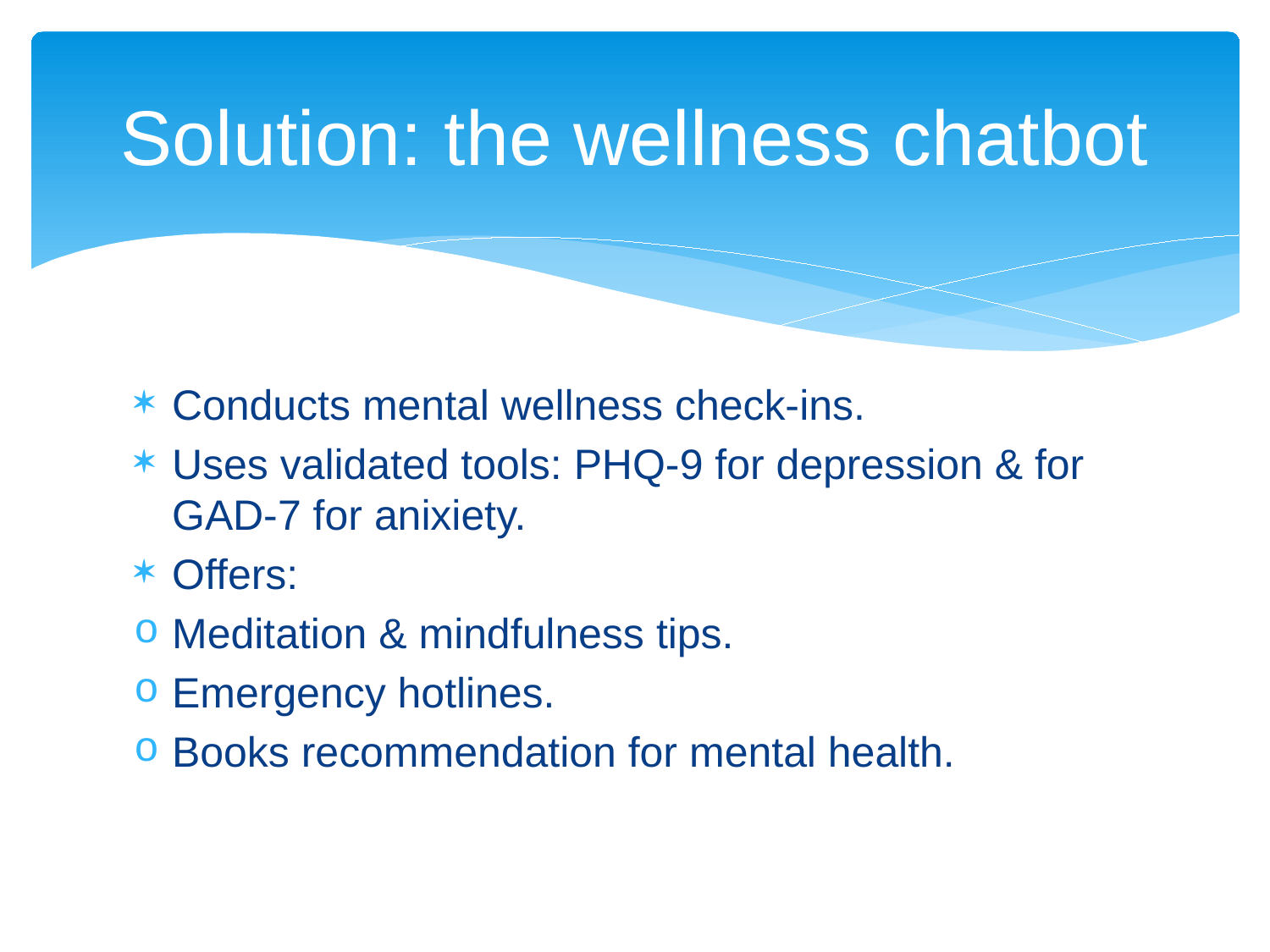

# Solution: the wellness chatbot
Conducts mental wellness check-ins.
Uses validated tools: PHQ-9 for depression & for GAD-7 for anixiety.
Offers:
Meditation & mindfulness tips.
Emergency hotlines.
Books recommendation for mental health.